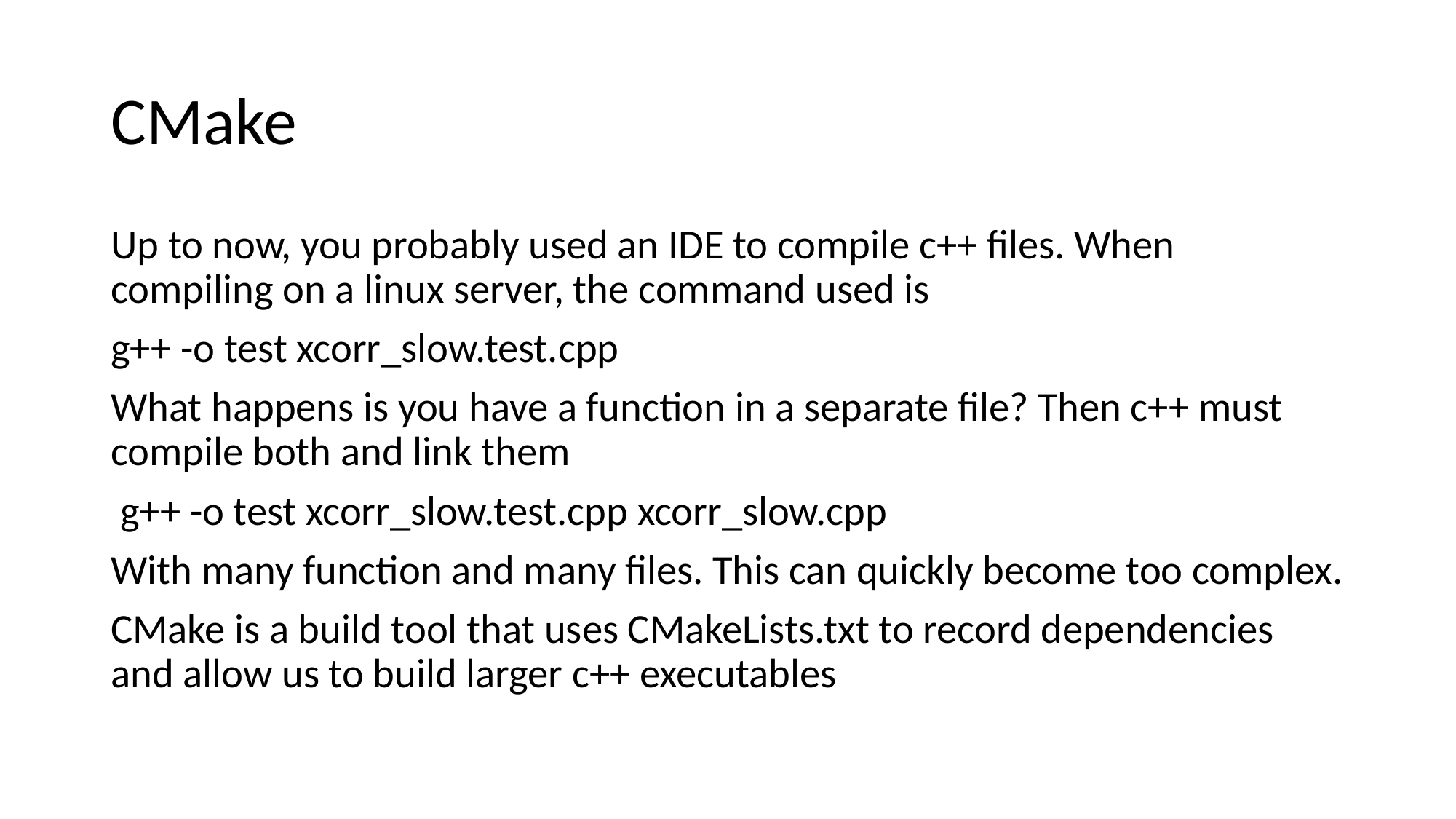

# CMake
Up to now, you probably used an IDE to compile c++ files. When compiling on a linux server, the command used is
g++ -o test xcorr_slow.test.cpp
What happens is you have a function in a separate file? Then c++ must compile both and link them
 g++ -o test xcorr_slow.test.cpp xcorr_slow.cpp
With many function and many files. This can quickly become too complex.
CMake is a build tool that uses CMakeLists.txt to record dependencies and allow us to build larger c++ executables